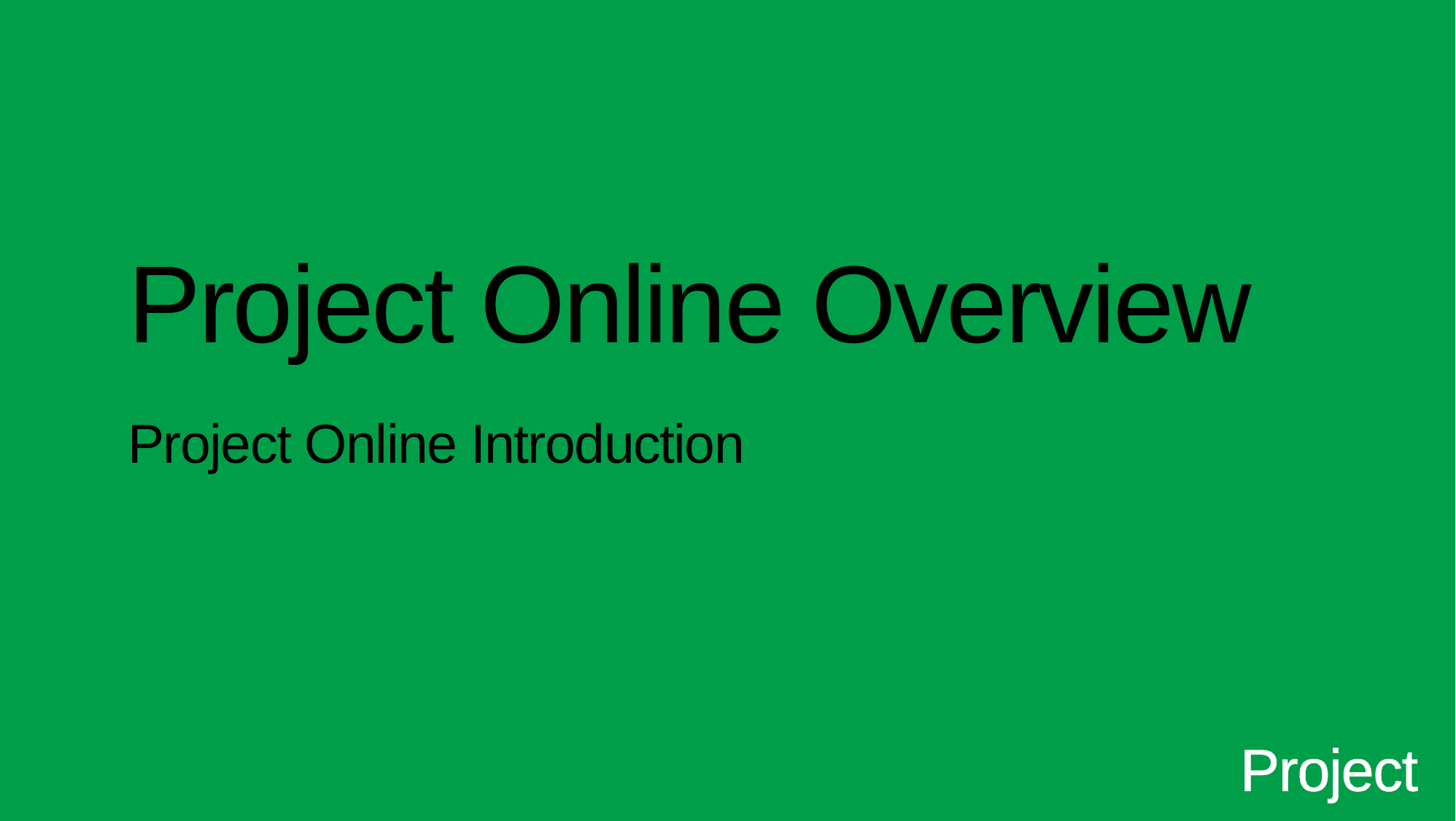

# Project Online Overview
Project Online Introduction